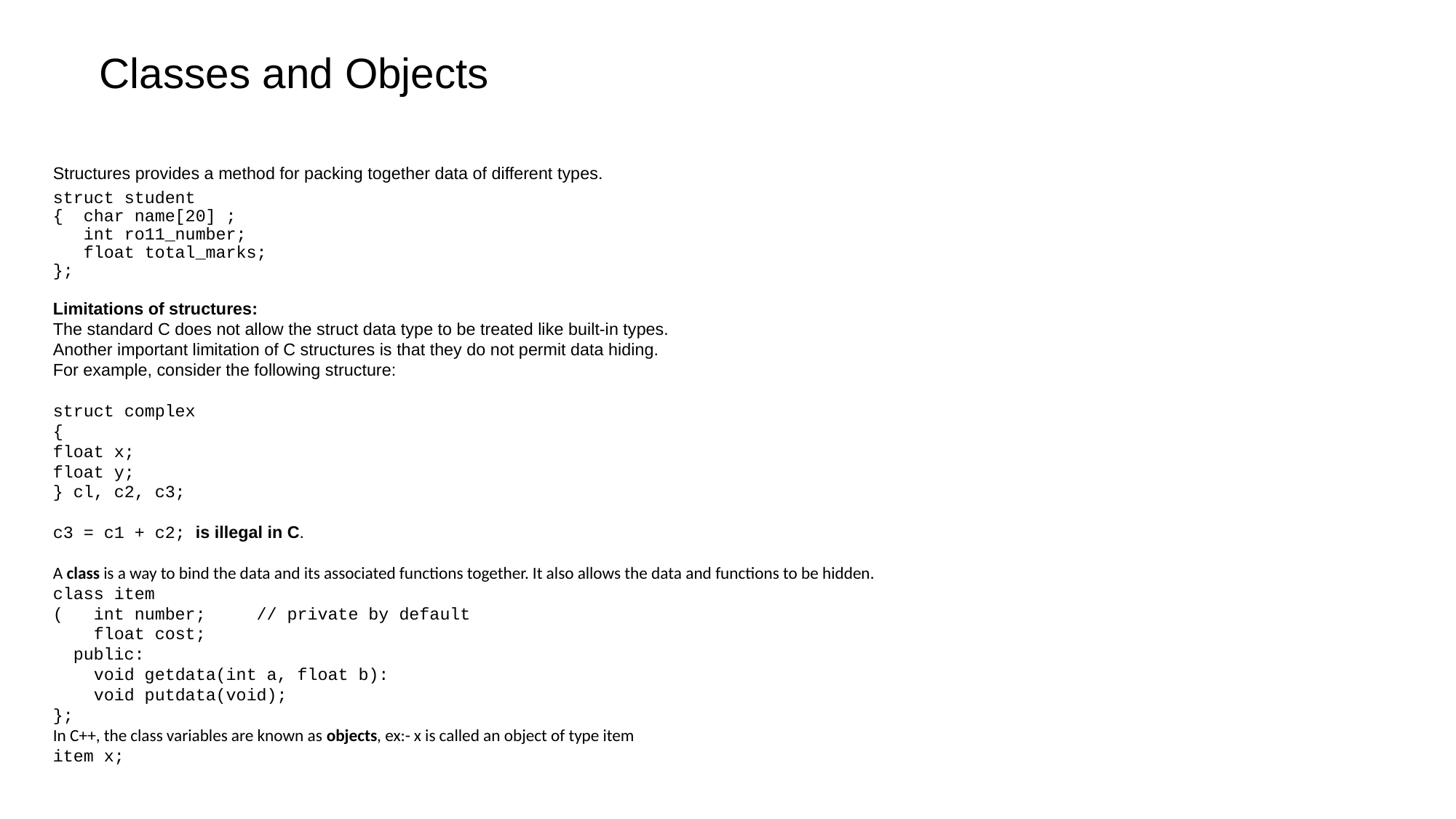

# Classes and Objects
Structures provides a method for packing together data of different types.
struct student
{  char name[20] ;
   int ro11_number;
   float total_marks;
};
Limitations of structures:
The standard C does not allow the struct data type to be treated like built-in types.
Another important limitation of C structures is that they do not permit data hiding.
For example, consider the following structure:
struct complex
{
float x;
float y;
} cl, c2, c3;

c3 = c1 + c2; is illegal in C.
A class is a way to bind the data and its associated functions together. It also allows the data and functions to be hidden.
class item
(   int number;     // private by default
    float cost;
  public:
    void getdata(int a, float b):
    void putdata(void);
};
In C++, the class variables are known as objects, ex:- x is called an object of type item
item x;